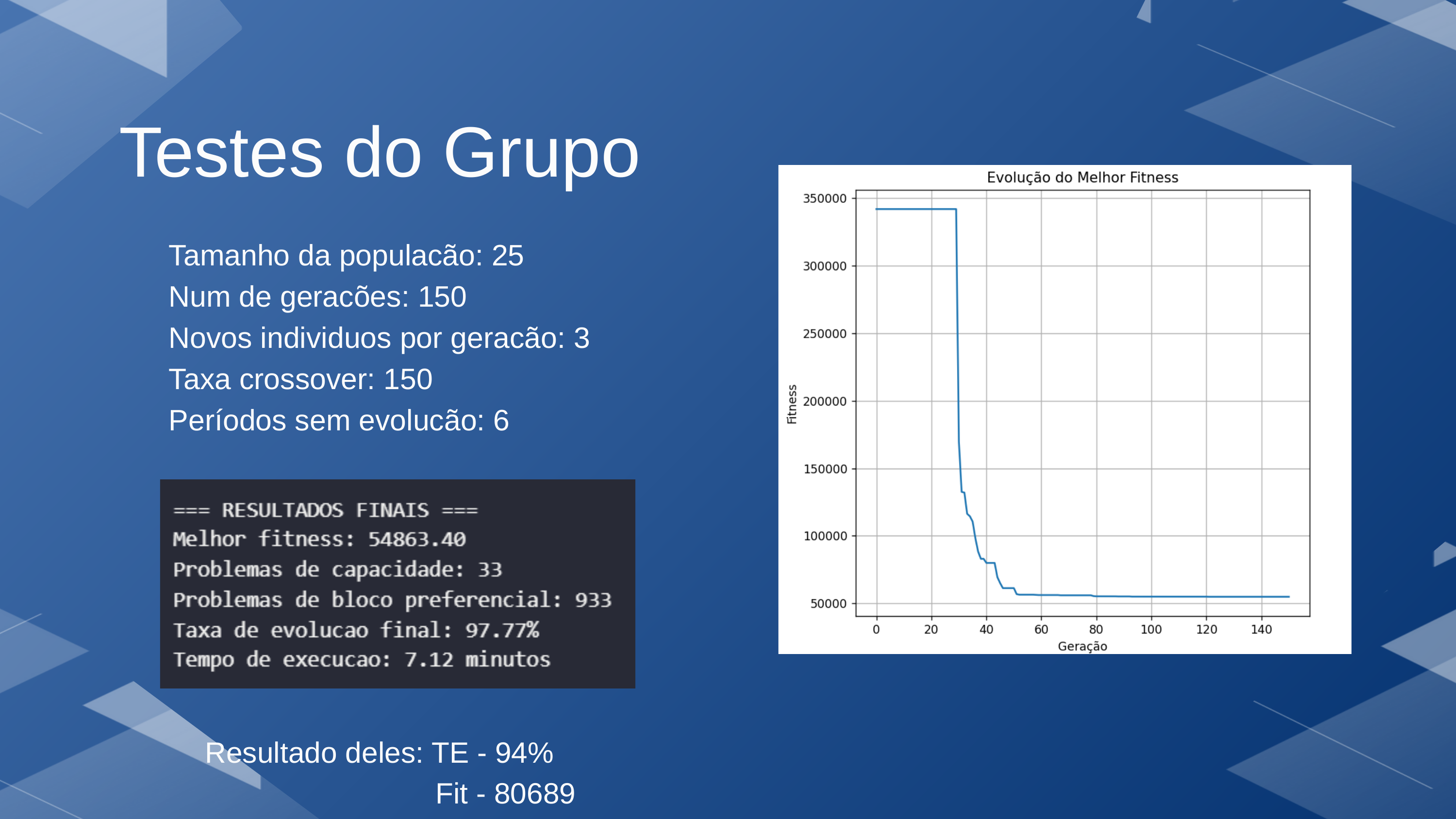

Testes do Grupo

Tamanho da populacão: 25
Num de geracões: 150
Novos individuos por geracão: 3
Taxa crossover: 150
Períodos sem evolucão: 6

Resultado deles: TE - 94%
                               Fit - 80689